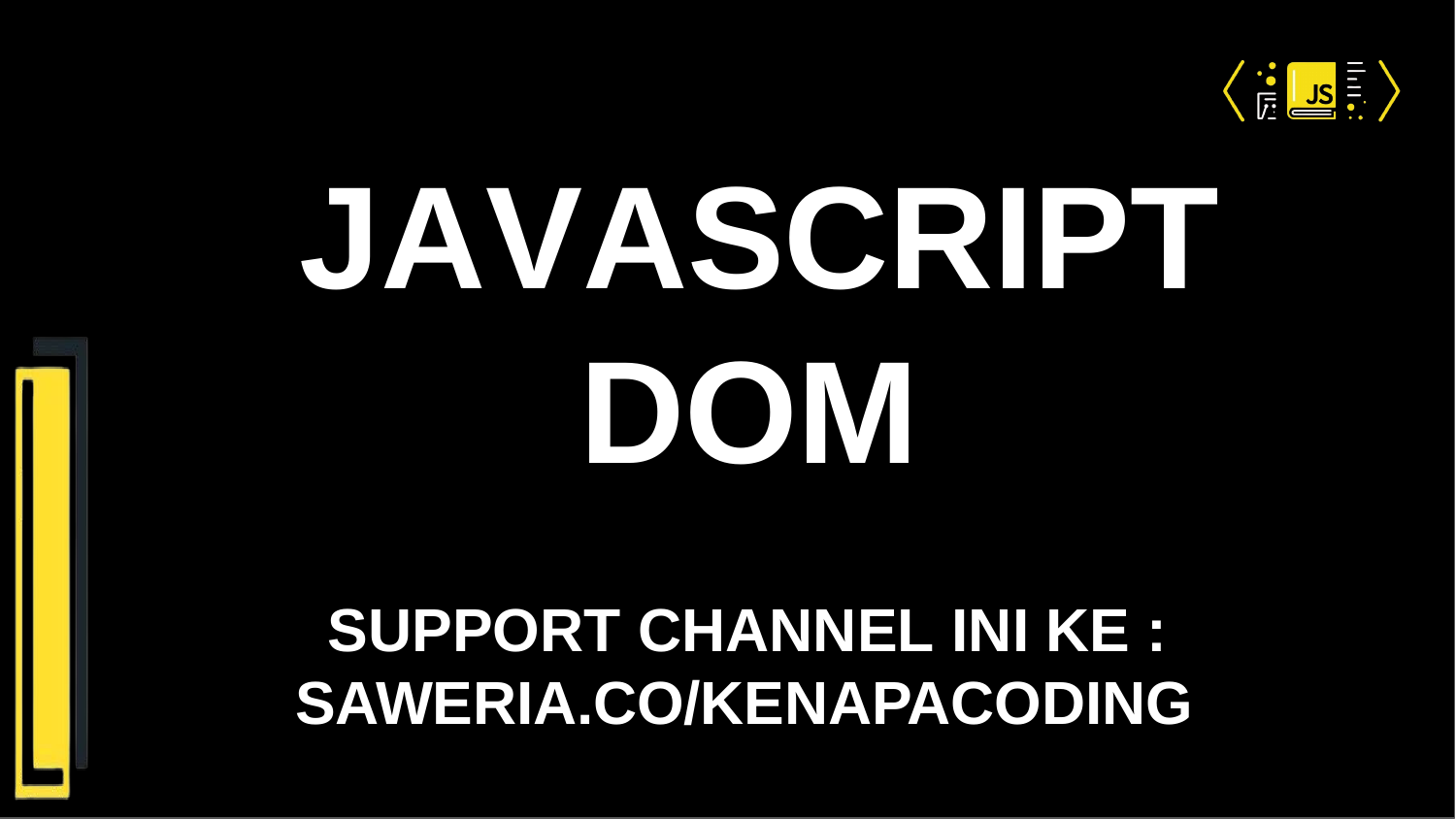

# JAVASCRIPT DOM
SUPPORT CHANNEL INI KE : SAWERIA.CO/KENAPACODING